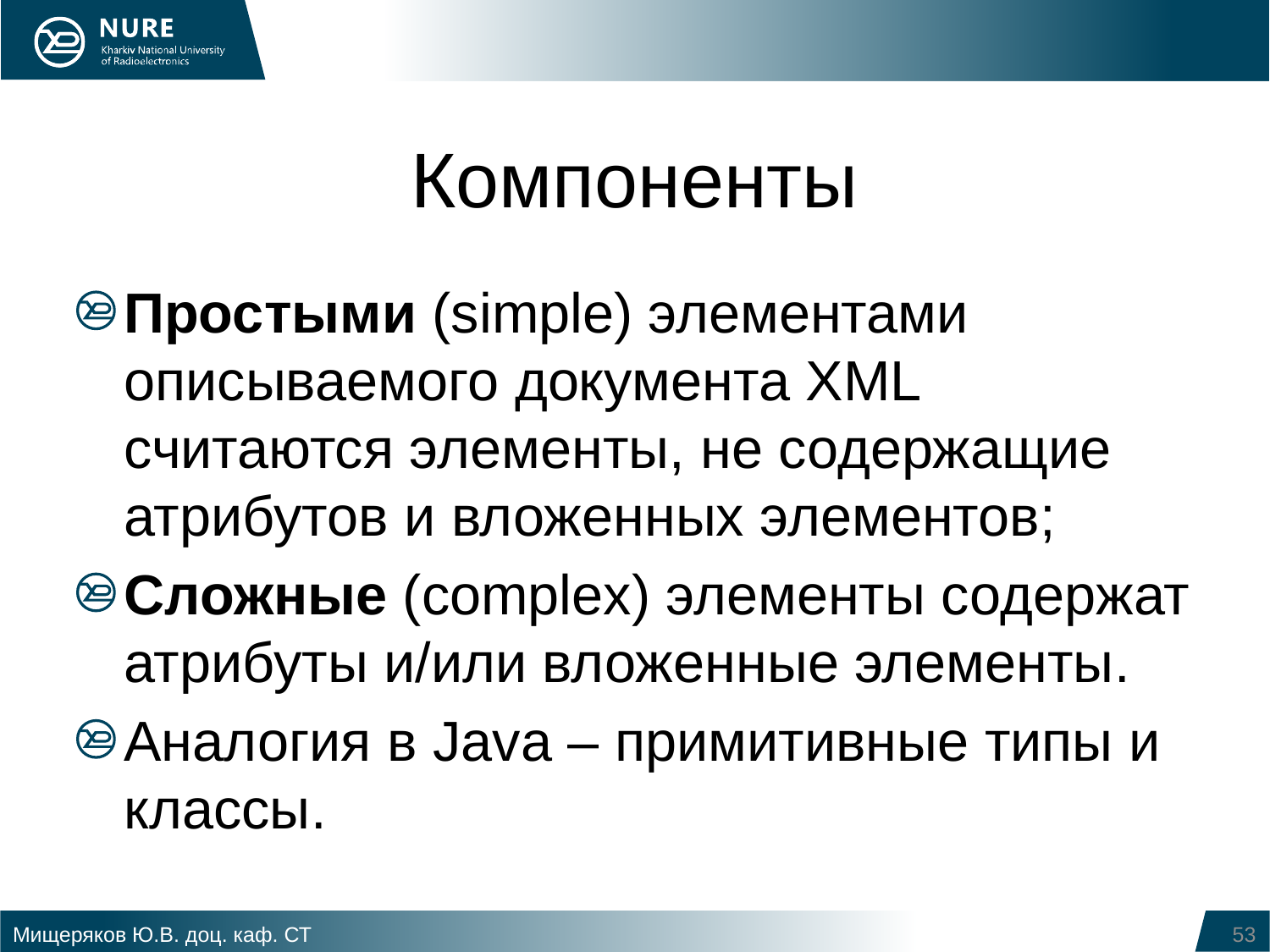

# Компоненты
Простыми (simple) элементами описываемого документа XML считаются элементы, не содержащие атрибутов и вложенных элементов;
Сложные (complex) элементы содержат атрибуты и/или вложенные элементы.
Аналогия в Java – примитивные типы и классы.
Мищеряков Ю.В. доц. каф. СТ
53